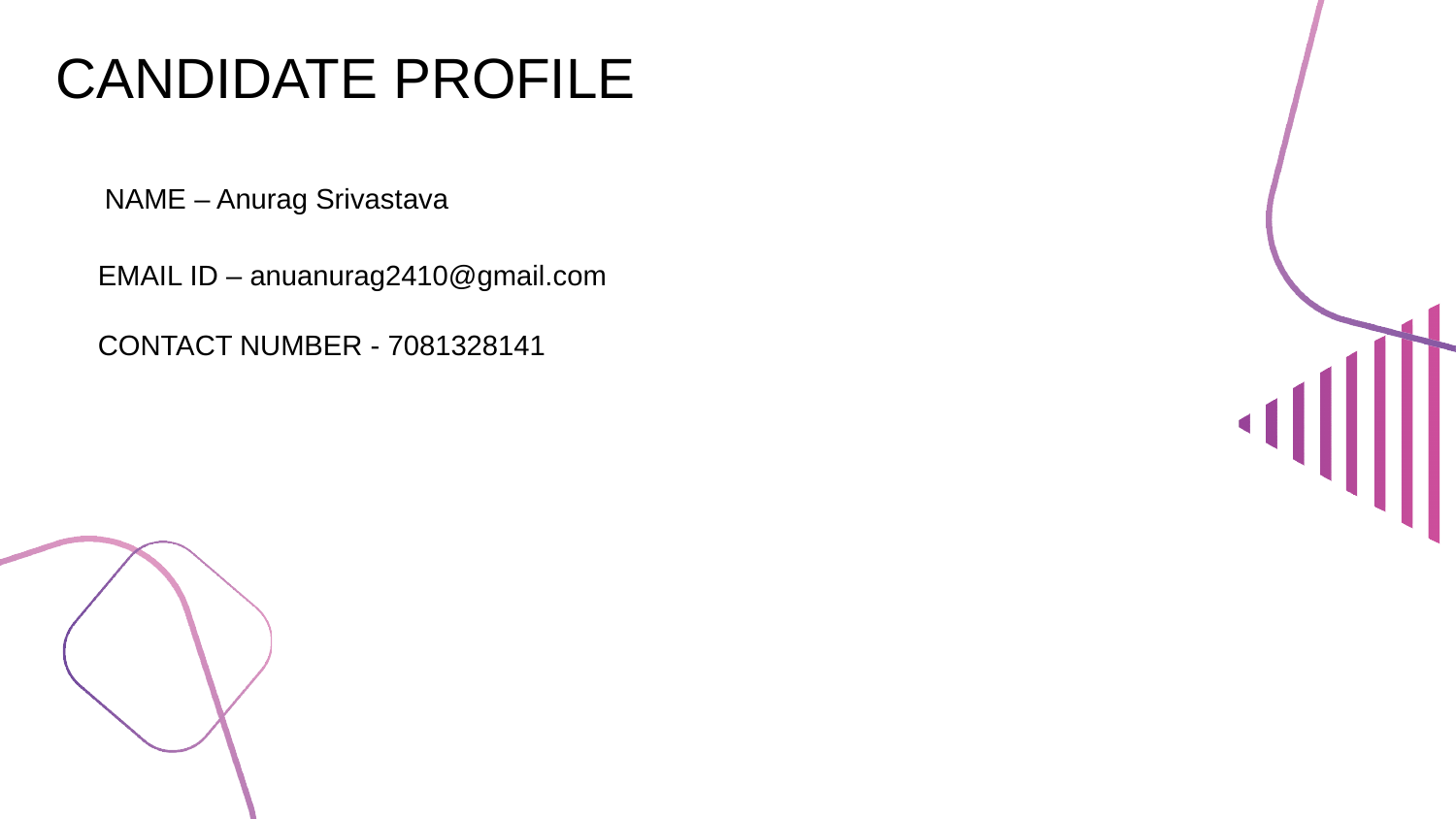

# CANDIDATE PROFILE

NAME – Anurag Srivastava

EMAIL ID – anuanurag2410@gmail.com

CONTACT NUMBER - 7081328141